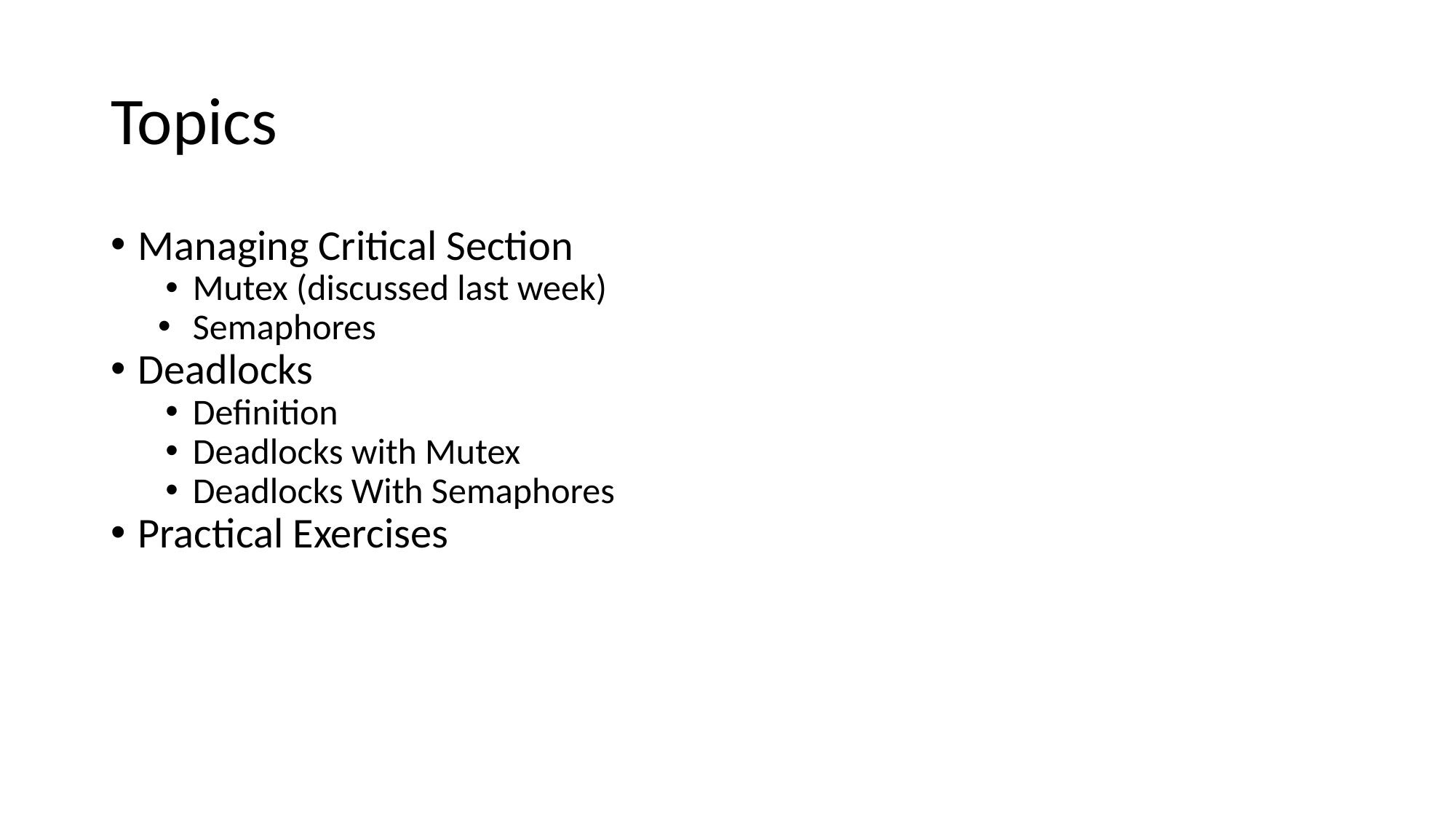

# Topics
Managing Critical Section
Mutex (discussed last week)
Semaphores
Deadlocks
Definition
Deadlocks with Mutex
Deadlocks With Semaphores
Practical Exercises